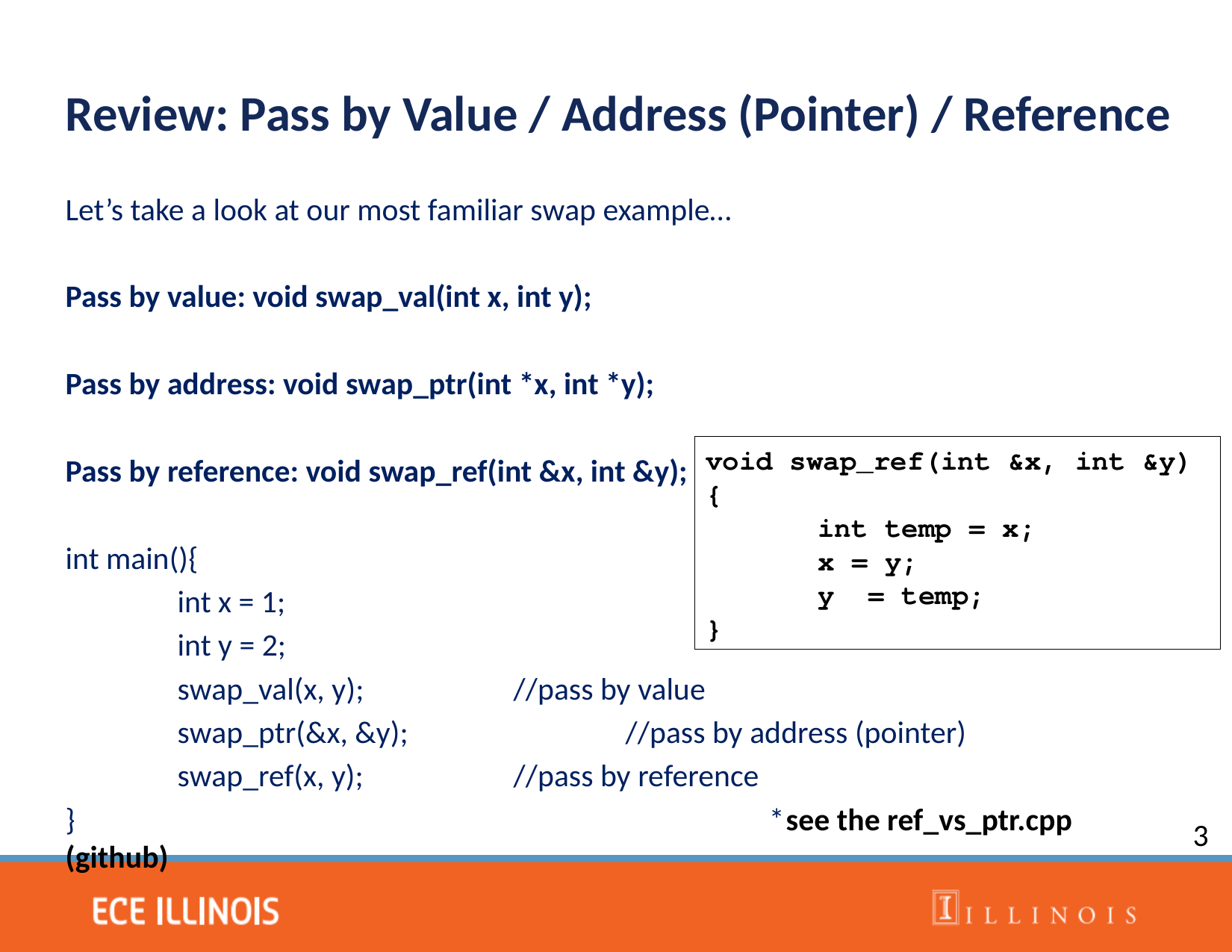

Review: Pass by Value / Address (Pointer) / Reference
Let’s take a look at our most familiar swap example…

Pass by value: void swap_val(int x, int y);

Pass by address: void swap_ptr(int *x, int *y);

Pass by reference: void swap_ref(int &x, int &y);

int main(){
	int x = 1;
	int y = 2;
	swap_val(x, y); 		//pass by value
	swap_ptr(&x, &y); 		//pass by address (pointer)
	swap_ref(x, y); 		//pass by reference
}                                                                                                  *see the ref_vs_ptr.cpp (github)
void swap_ref(int &x, int &y){
	int temp = x;
	x = y;
	y  = temp;
}
3